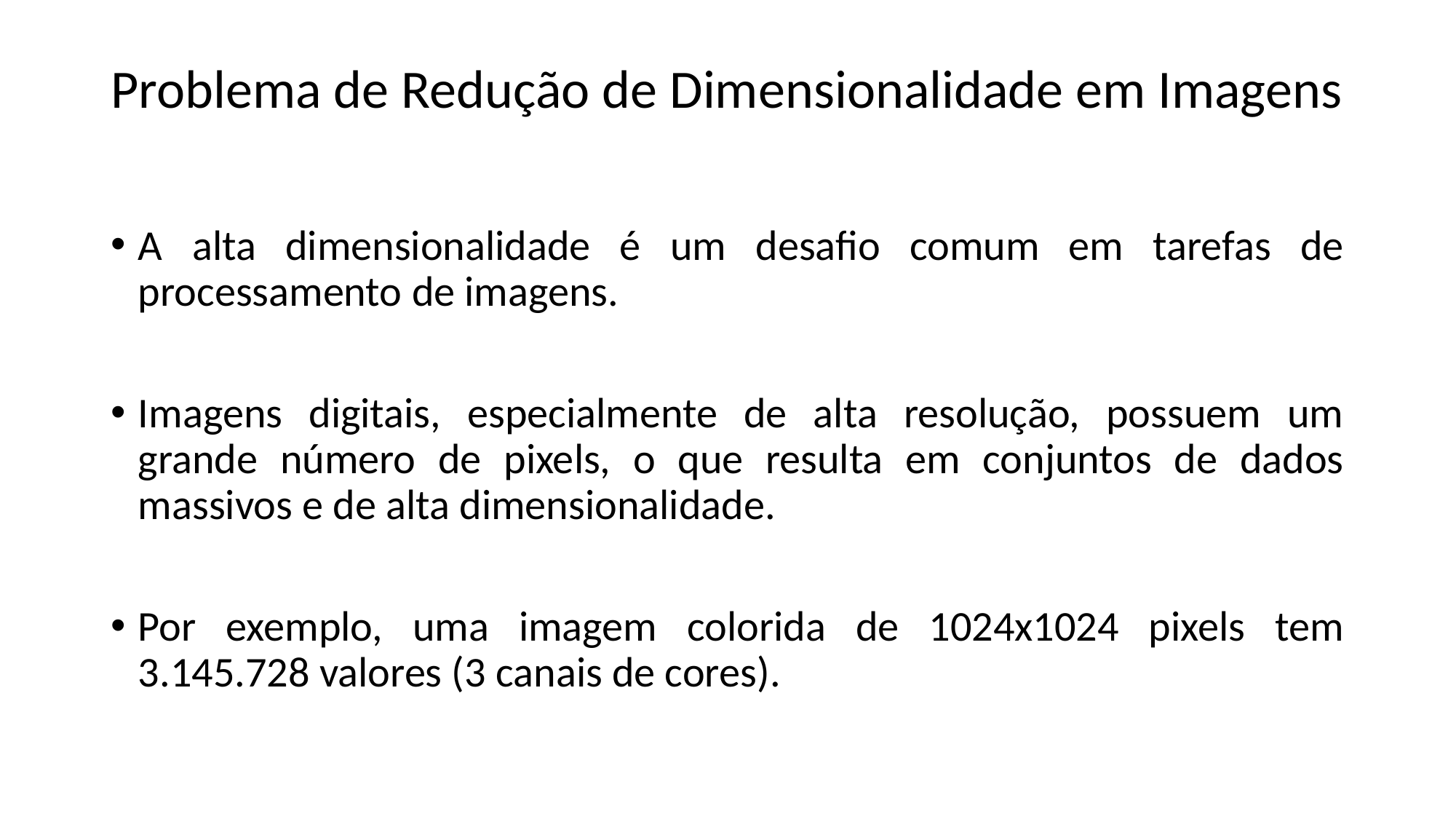

# Problema de Redução de Dimensionalidade em Imagens
A alta dimensionalidade é um desafio comum em tarefas de processamento de imagens.

Imagens digitais, especialmente de alta resolução, possuem um grande número de pixels, o que resulta em conjuntos de dados massivos e de alta dimensionalidade.

Por exemplo, uma imagem colorida de 1024x1024 pixels tem 3.145.728 valores (3 canais de cores).